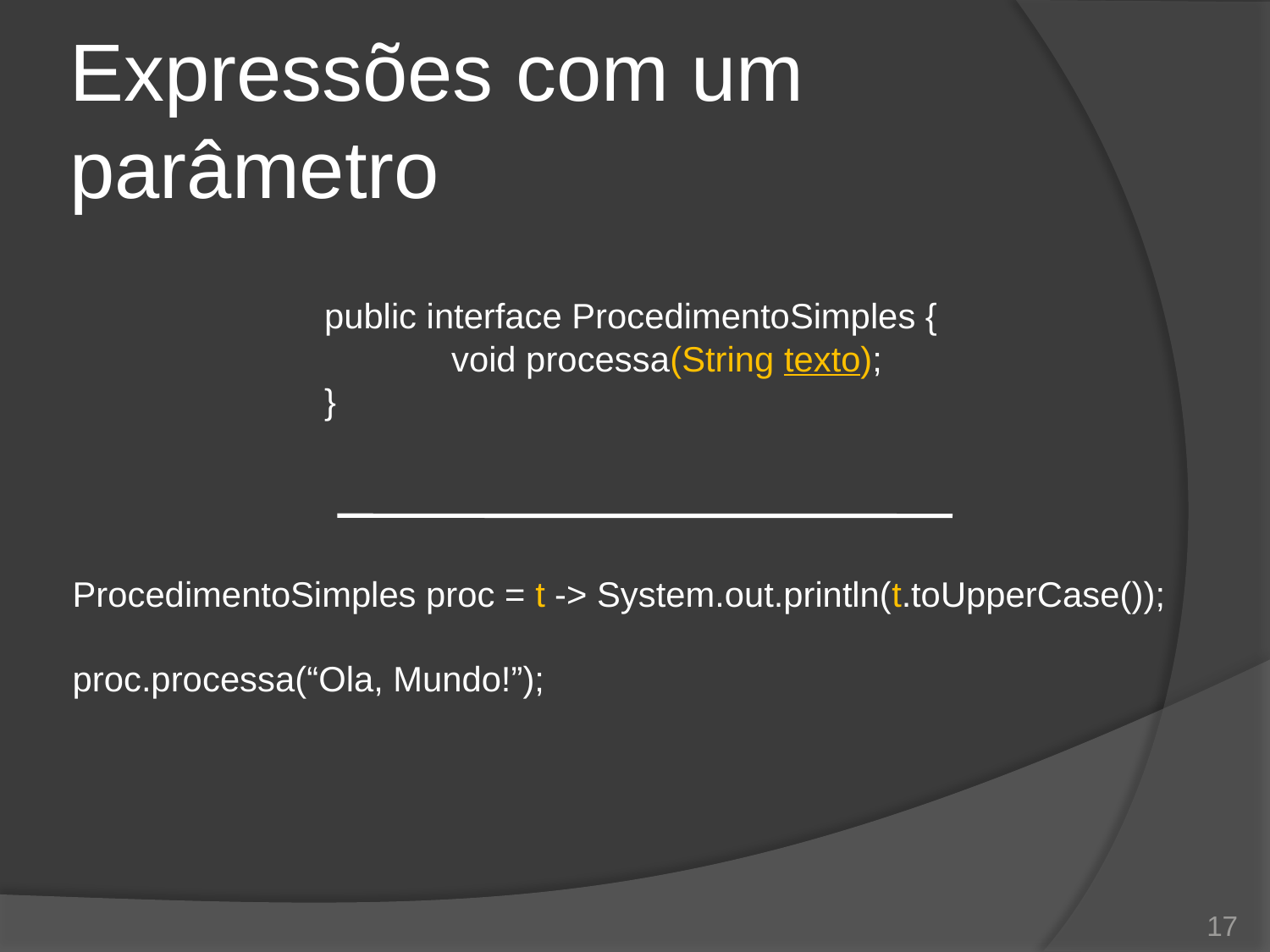

# Expressões com um parâmetro
public interface ProcedimentoSimples {
	void processa(String texto);
}

ProcedimentoSimples proc = t -> System.out.println(t.toUpperCase());
proc.processa(“Ola, Mundo!”);

17